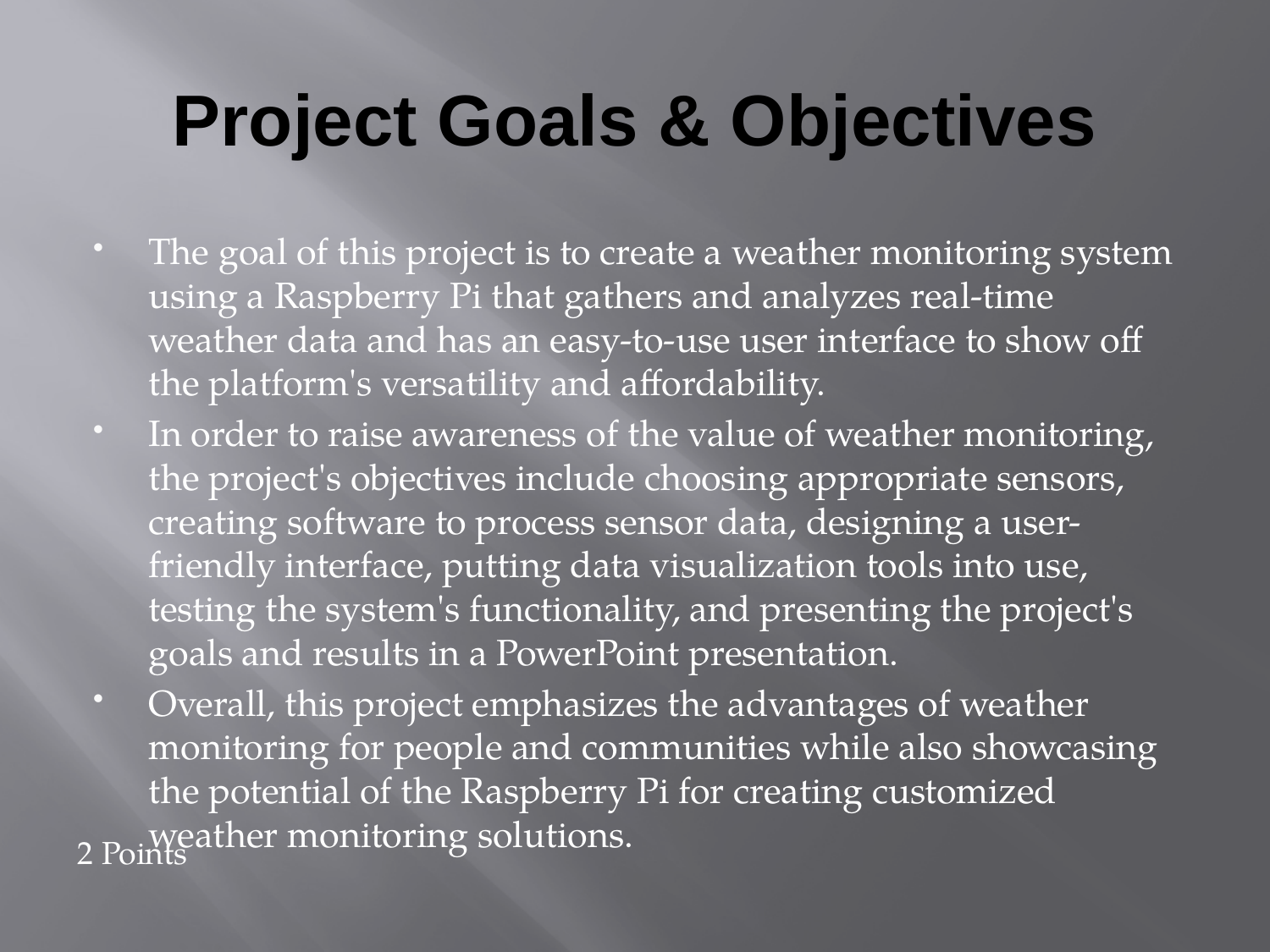

# Project Goals & Objectives
The goal of this project is to create a weather monitoring system using a Raspberry Pi that gathers and analyzes real-time weather data and has an easy-to-use user interface to show off the platform's versatility and affordability.
In order to raise awareness of the value of weather monitoring, the project's objectives include choosing appropriate sensors, creating software to process sensor data, designing a user-friendly interface, putting data visualization tools into use, testing the system's functionality, and presenting the project's goals and results in a PowerPoint presentation.
Overall, this project emphasizes the advantages of weather monitoring for people and communities while also showcasing the potential of the Raspberry Pi for creating customized weather monitoring solutions.
2 Points